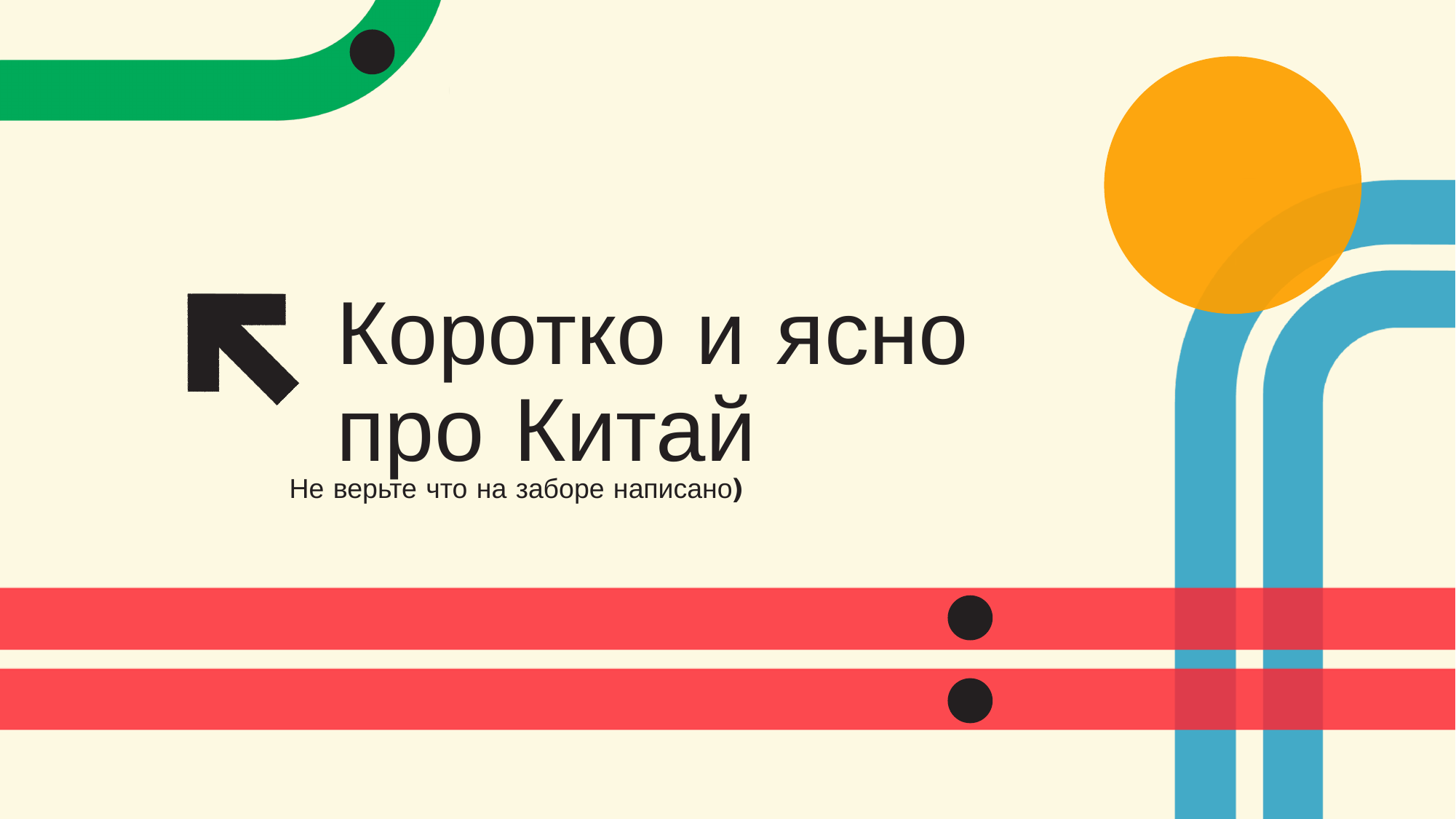

# Коротко и ясно про Китай
Не верьте что на заборе написано)